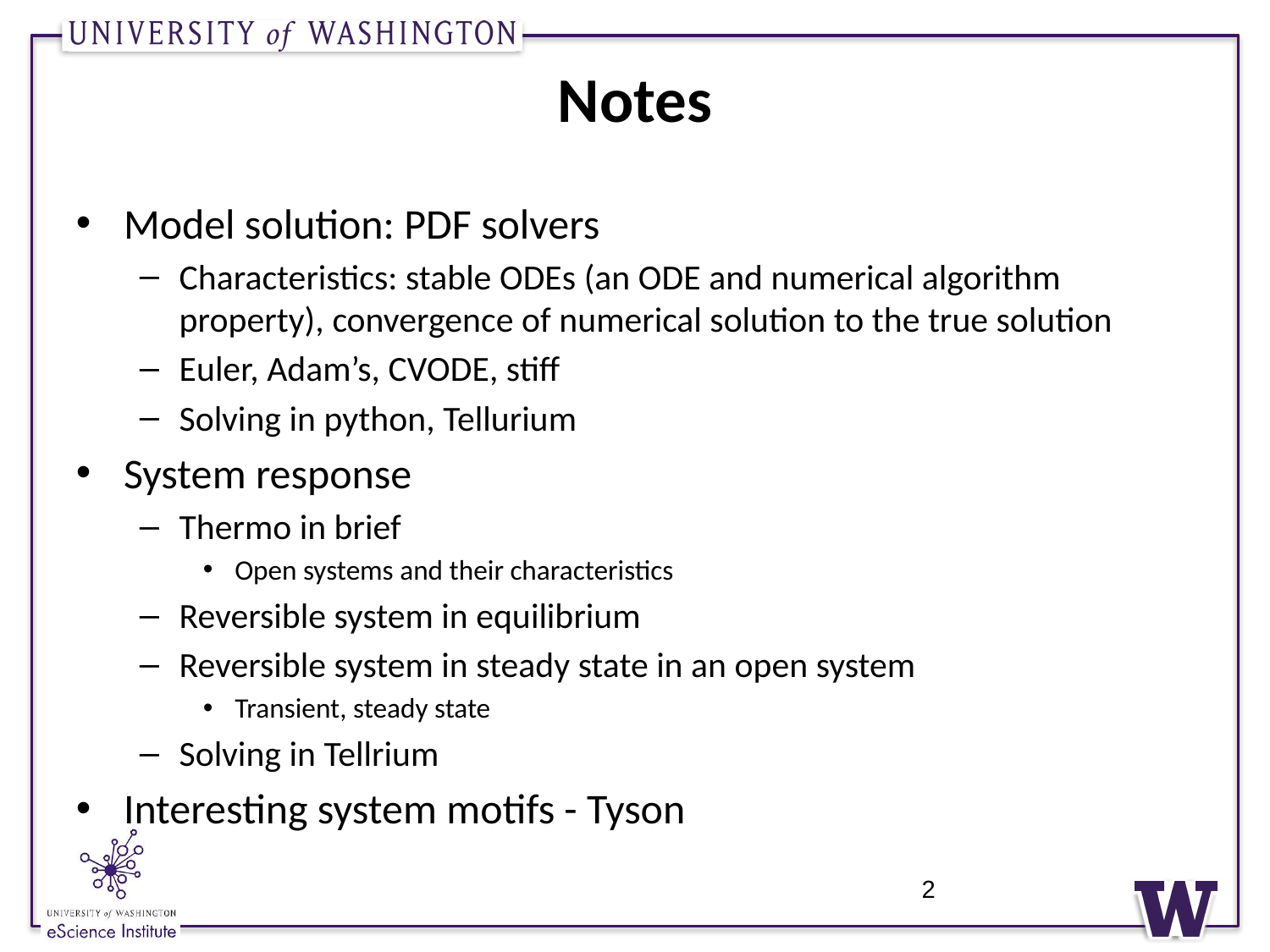

# Notes
Model solution: PDF solvers
Characteristics: stable ODEs (an ODE and numerical algorithm property), convergence of numerical solution to the true solution
Euler, Adam’s, CVODE, stiff
Solving in python, Tellurium
System response
Thermo in brief
Open systems and their characteristics
Reversible system in equilibrium
Reversible system in steady state in an open system
Transient, steady state
Solving in Tellrium
Interesting system motifs - Tyson

2